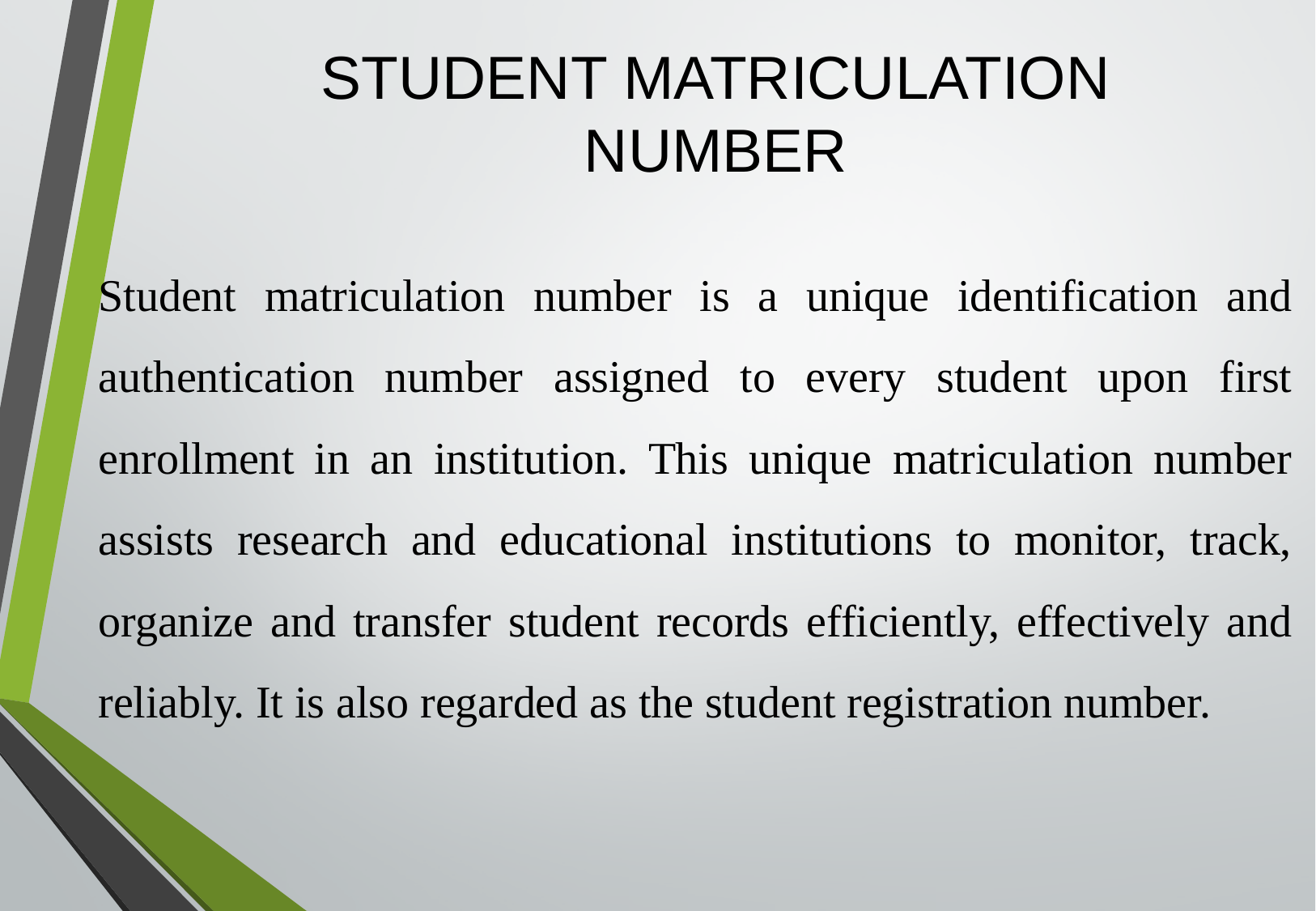

STUDENT MATRICULATION NUMBER
Student matriculation number is a unique identification and authentication number assigned to every student upon first enrollment in an institution. This unique matriculation number assists research and educational institutions to monitor, track, organize and transfer student records efficiently, effectively and reliably. It is also regarded as the student registration number.